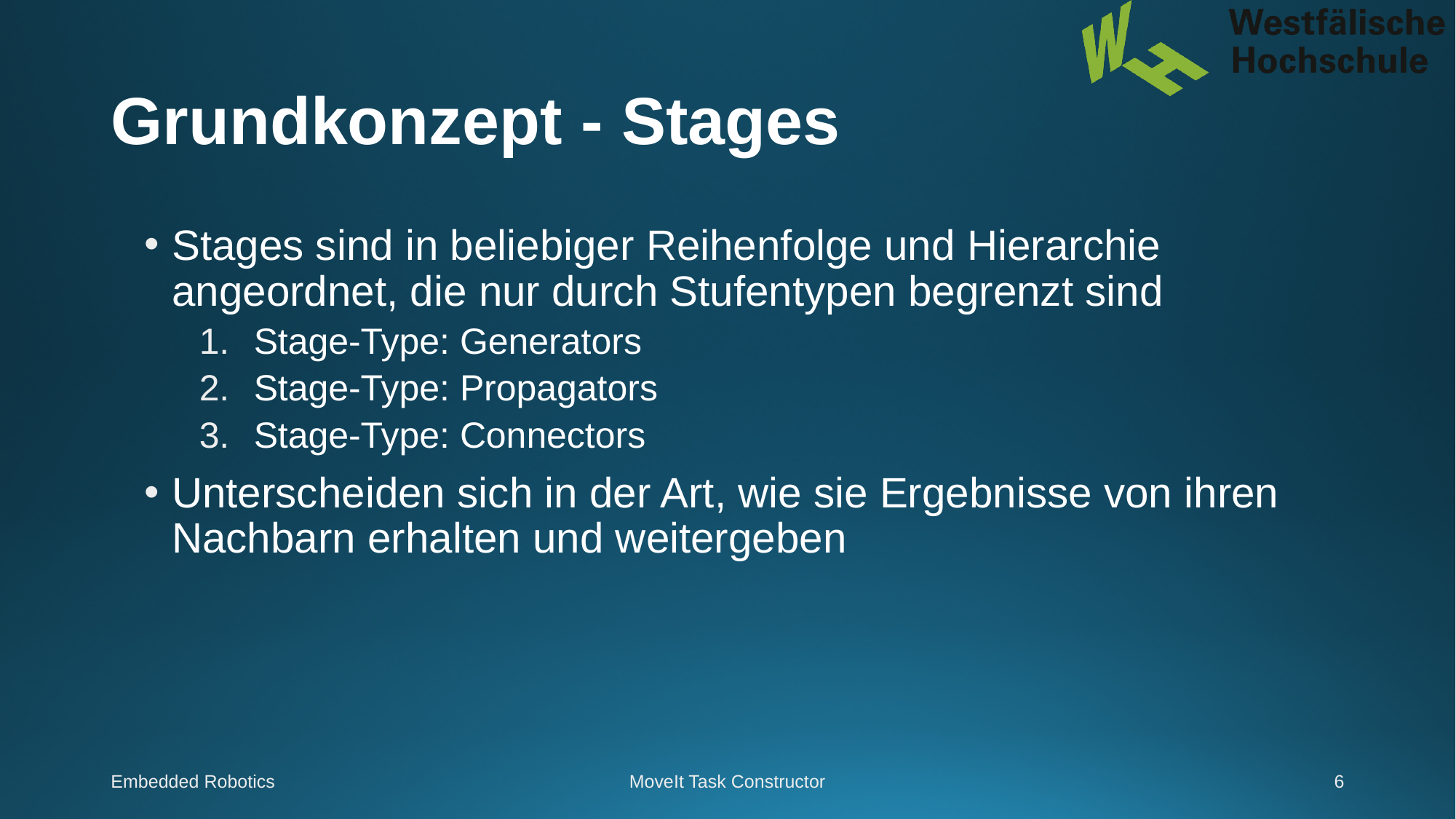

# Grundkonzept - Stages
Stages sind in beliebiger Reihenfolge und Hierarchie angeordnet, die nur durch Stufentypen begrenzt sind
Stage-Type: Generators
Stage-Type: Propagators
Stage-Type: Connectors
Unterscheiden sich in der Art, wie sie Ergebnisse von ihren Nachbarn erhalten und weitergeben

Embedded Robotics
MoveIt Task Constructor
6